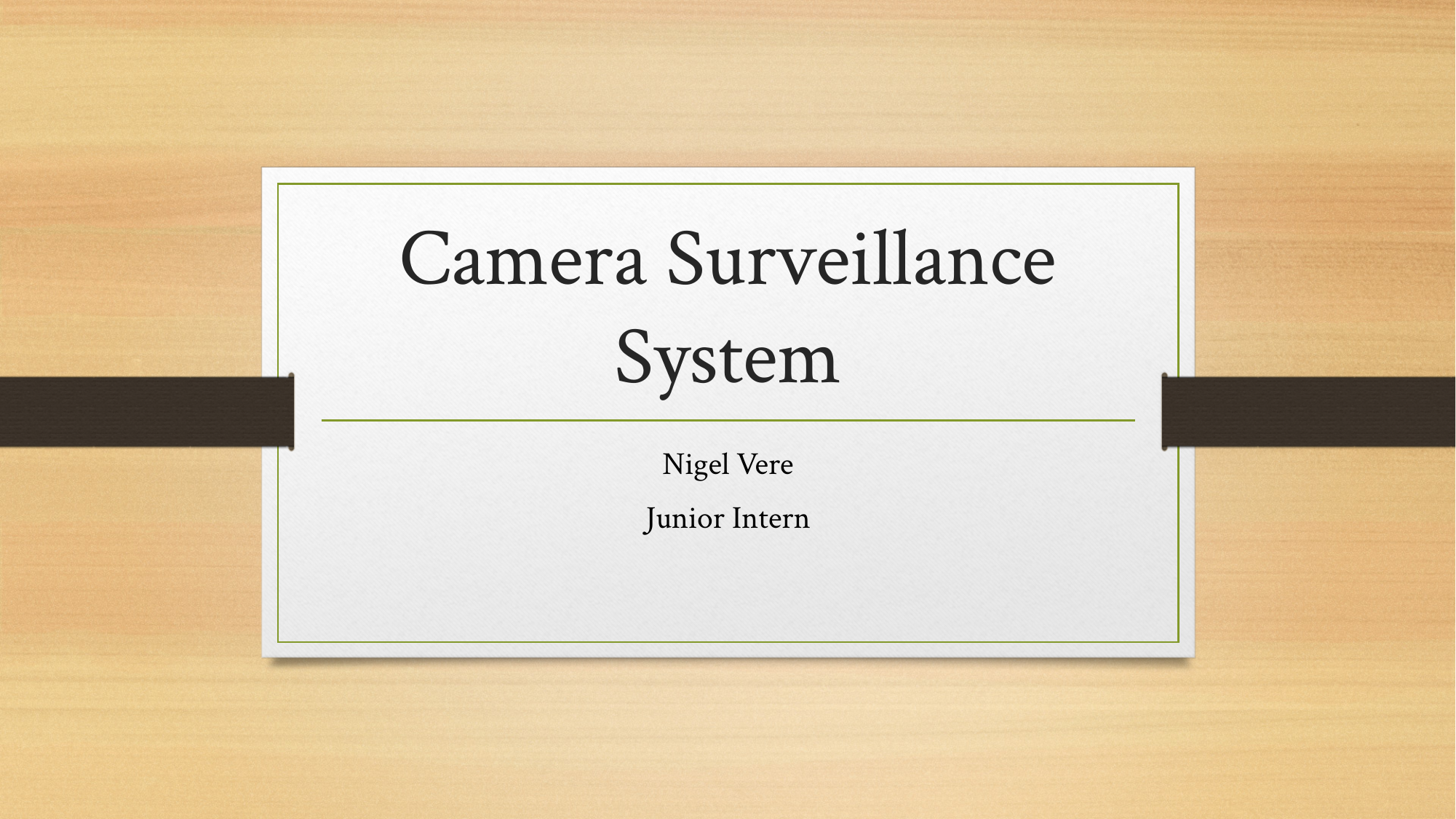

# Camera Surveillance System
Nigel Vere
Junior Intern